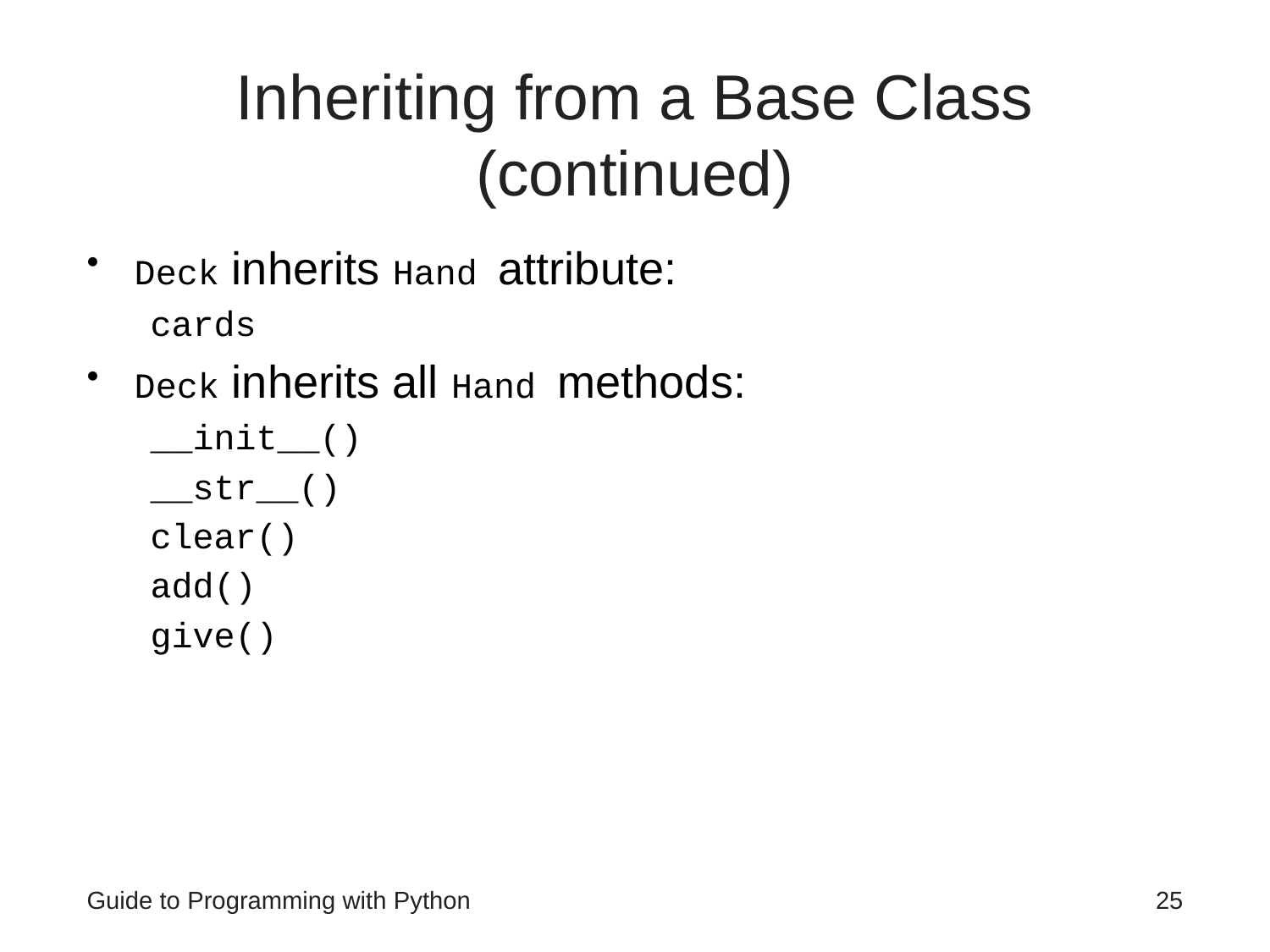

# Inheriting from a Base Class (continued)
Deck inherits Hand attribute:
cards
Deck inherits all Hand methods:
__init__()
__str__()
clear()
add()
give()
Guide to Programming with Python
25